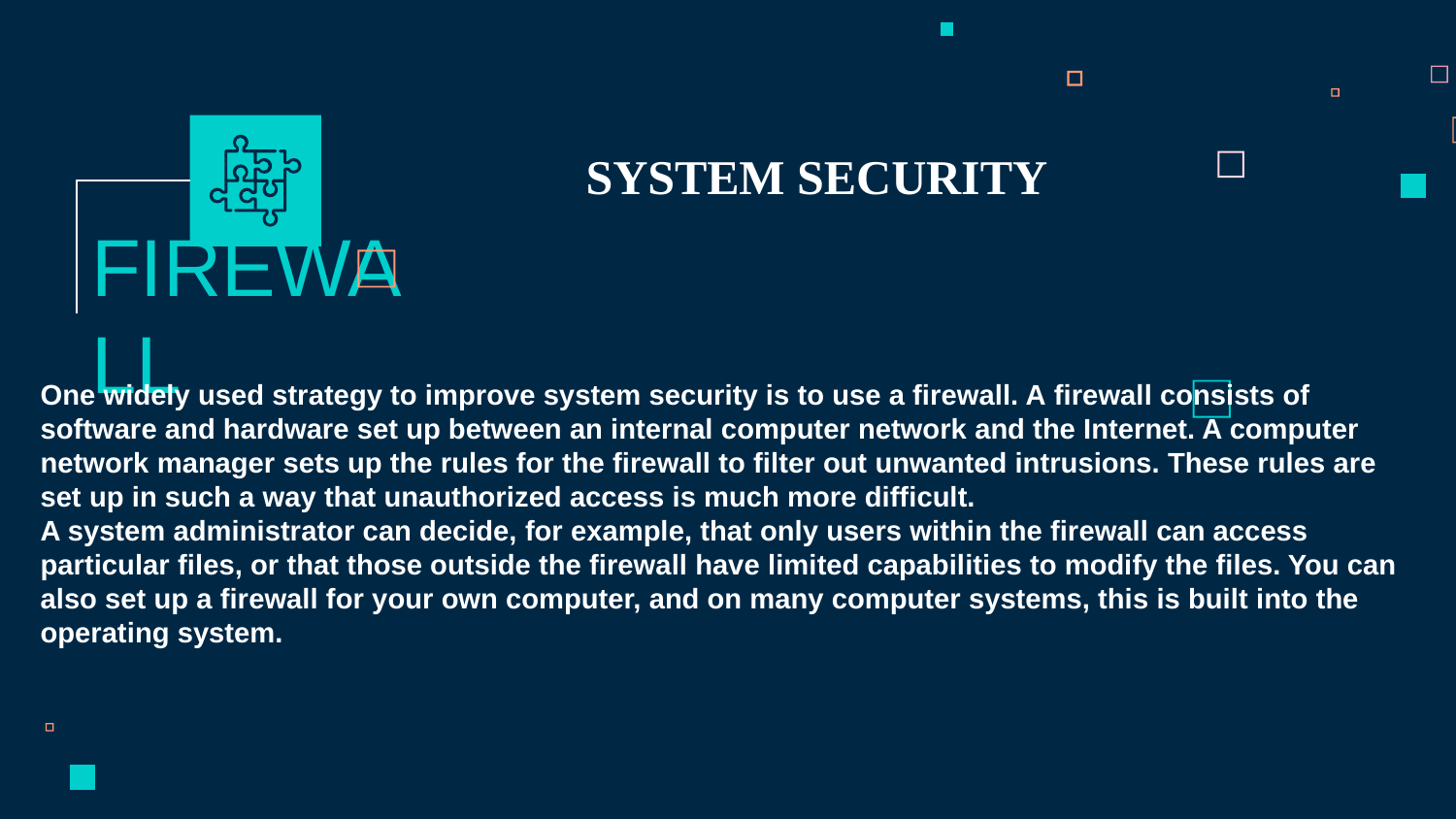

SYSTEM SECURITY

FIREWALL

One widely used strategy to improve system security is to use a firewall. A firewall consists of software and hardware set up between an internal computer network and the Internet. A computer network manager sets up the rules for the firewall to filter out unwanted intrusions. These rules are set up in such a way that unauthorized access is much more difficult.
A system administrator can decide, for example, that only users within the firewall can access particular files, or that those outside the firewall have limited capabilities to modify the files. You can also set up a firewall for your own computer, and on many computer systems, this is built into the operating system.